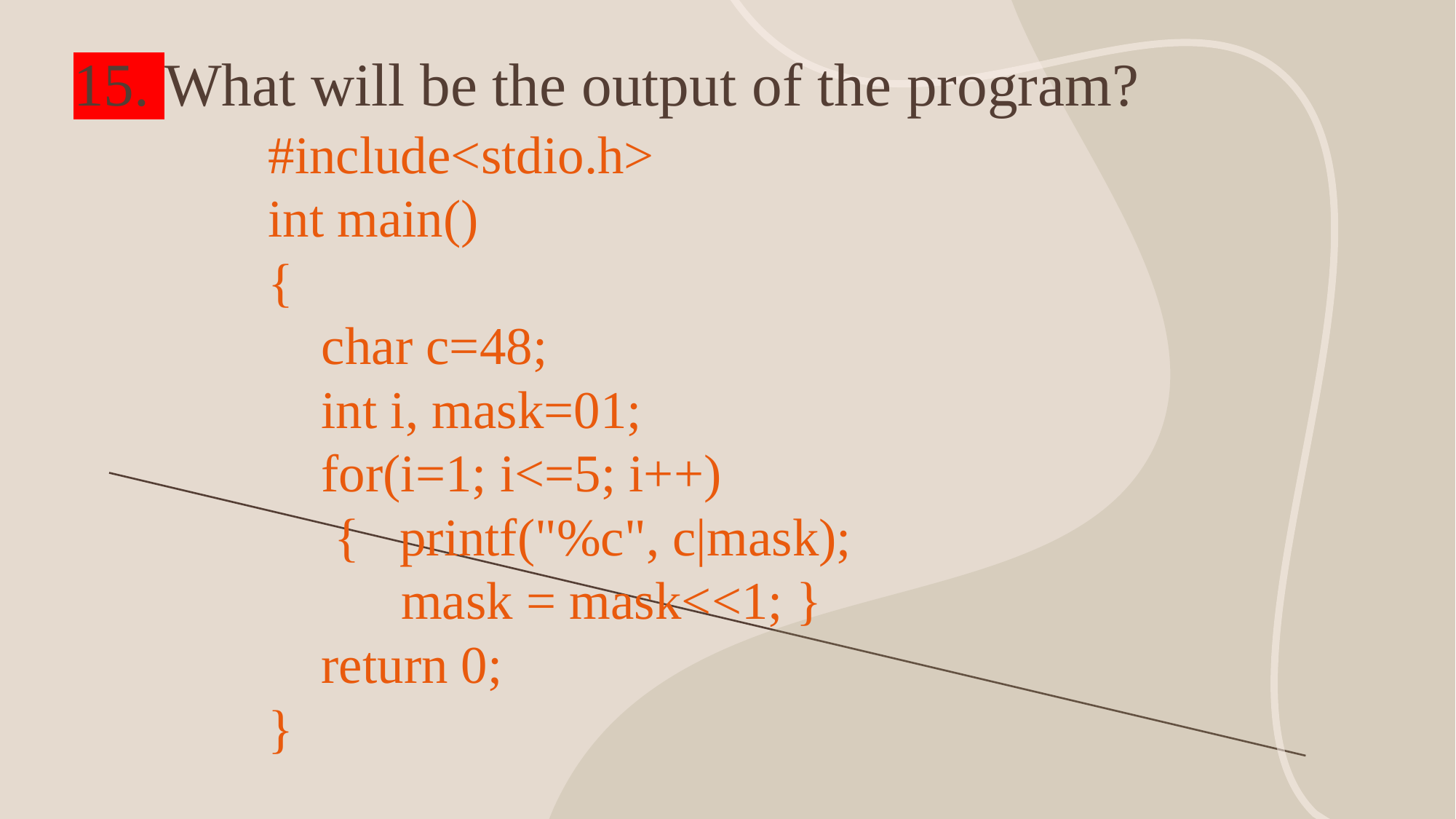

15. What will be the output of the program?
#include<stdio.h>
int main()
{
    char c=48;
    int i, mask=01;
    for(i=1; i<=5; i++)
     {   printf("%c", c|mask);
          mask = mask<<1; }
    return 0;
}